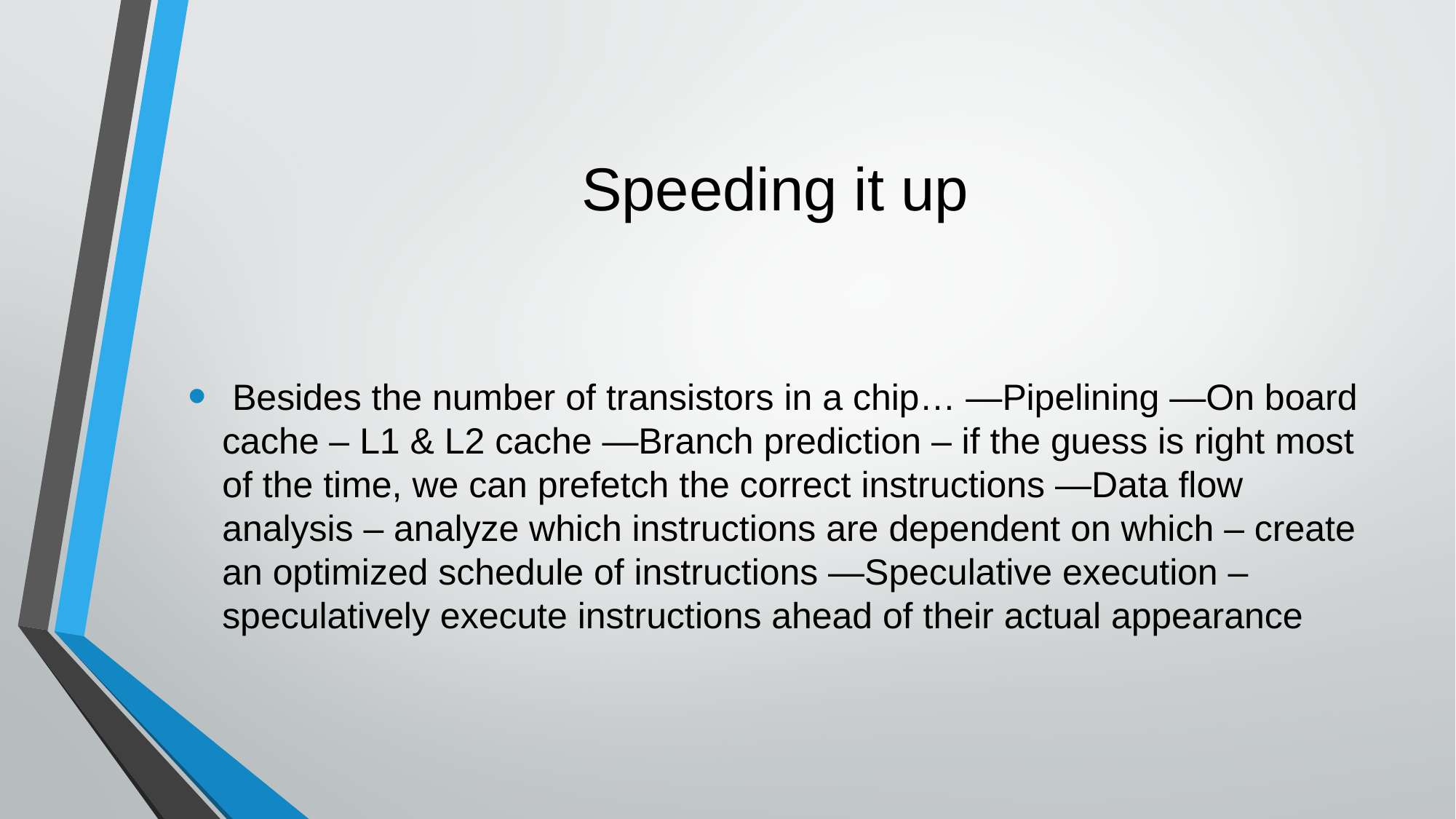

# Speeding it up
 Besides the number of transistors in a chip… —Pipelining —On board cache – L1 & L2 cache —Branch prediction – if the guess is right most of the time, we can prefetch the correct instructions —Data flow analysis – analyze which instructions are dependent on which – create an optimized schedule of instructions —Speculative execution – speculatively execute instructions ahead of their actual appearance